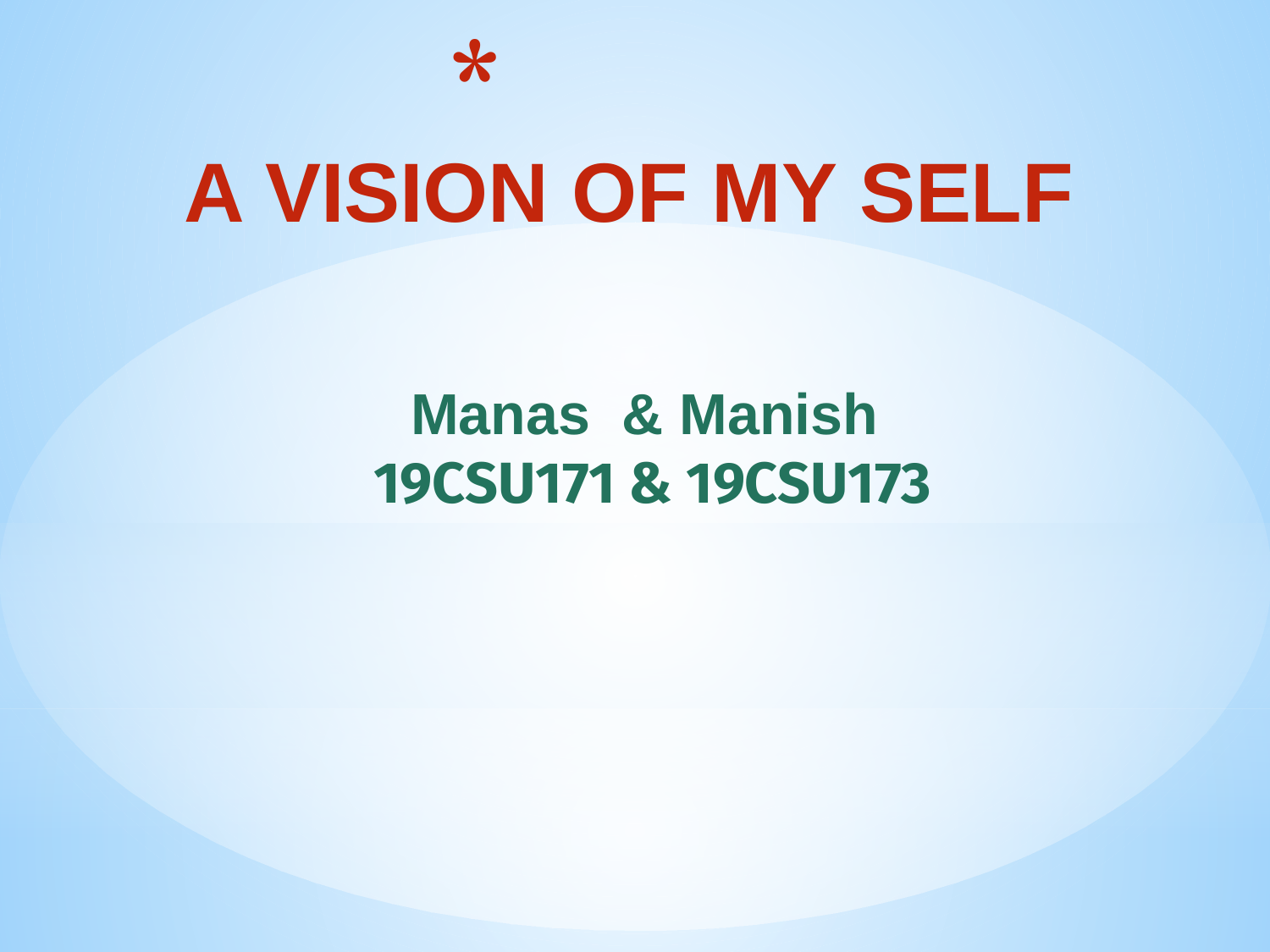

# A VISION OF MY SELF Manas  & Manish 19CSU171 & 19CSU173